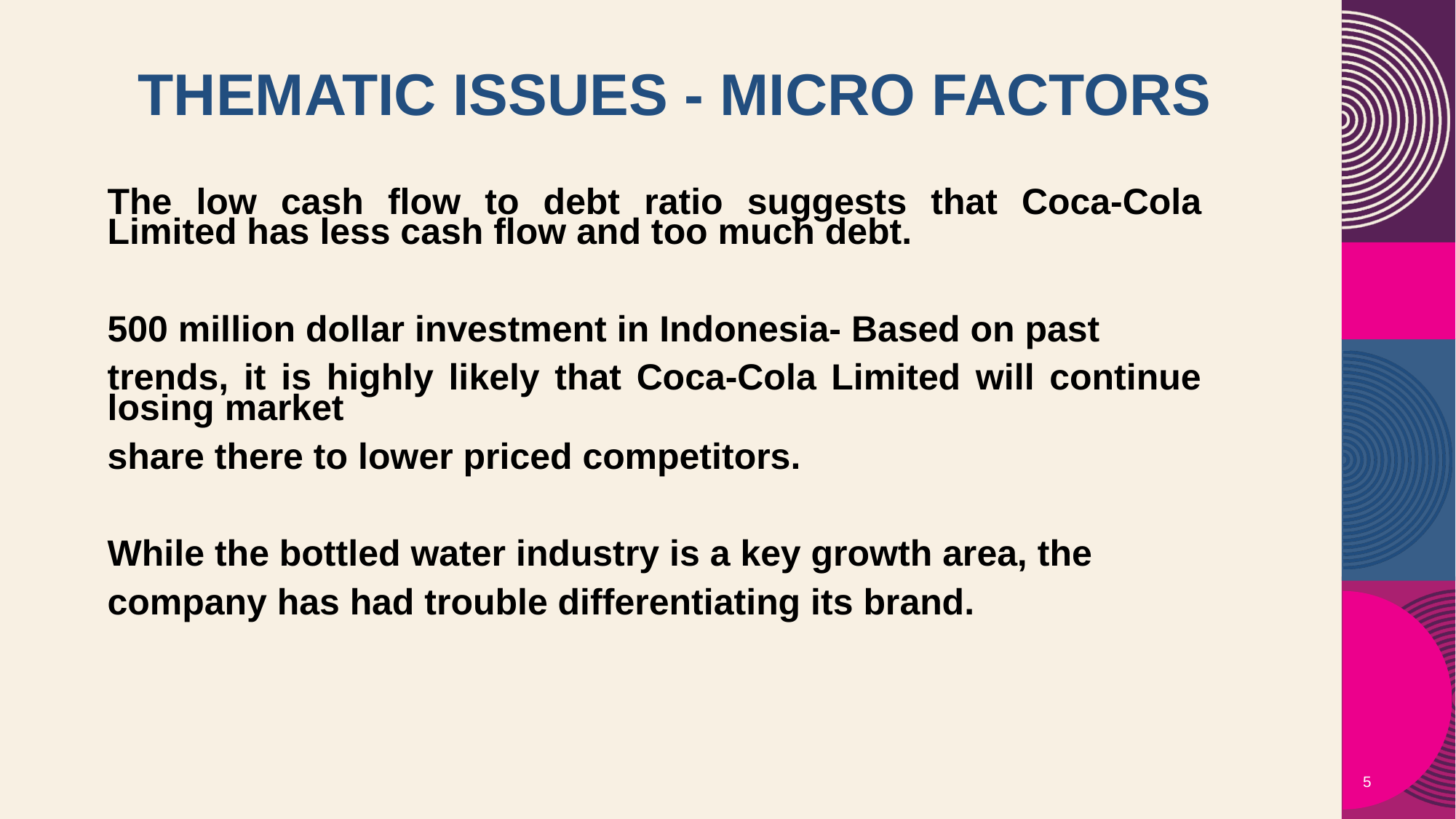

# THEMATIC ISSUES - MICRO FACTORS

The low cash flow to debt ratio suggests that Coca-Cola Limited has less cash flow and too much debt.

500 million dollar investment in Indonesia- Based on past
trends, it is highly likely that Coca-Cola Limited will continue losing market
share there to lower priced competitors.

While the bottled water industry is a key growth area, the
company has had trouble differentiating its brand.
5